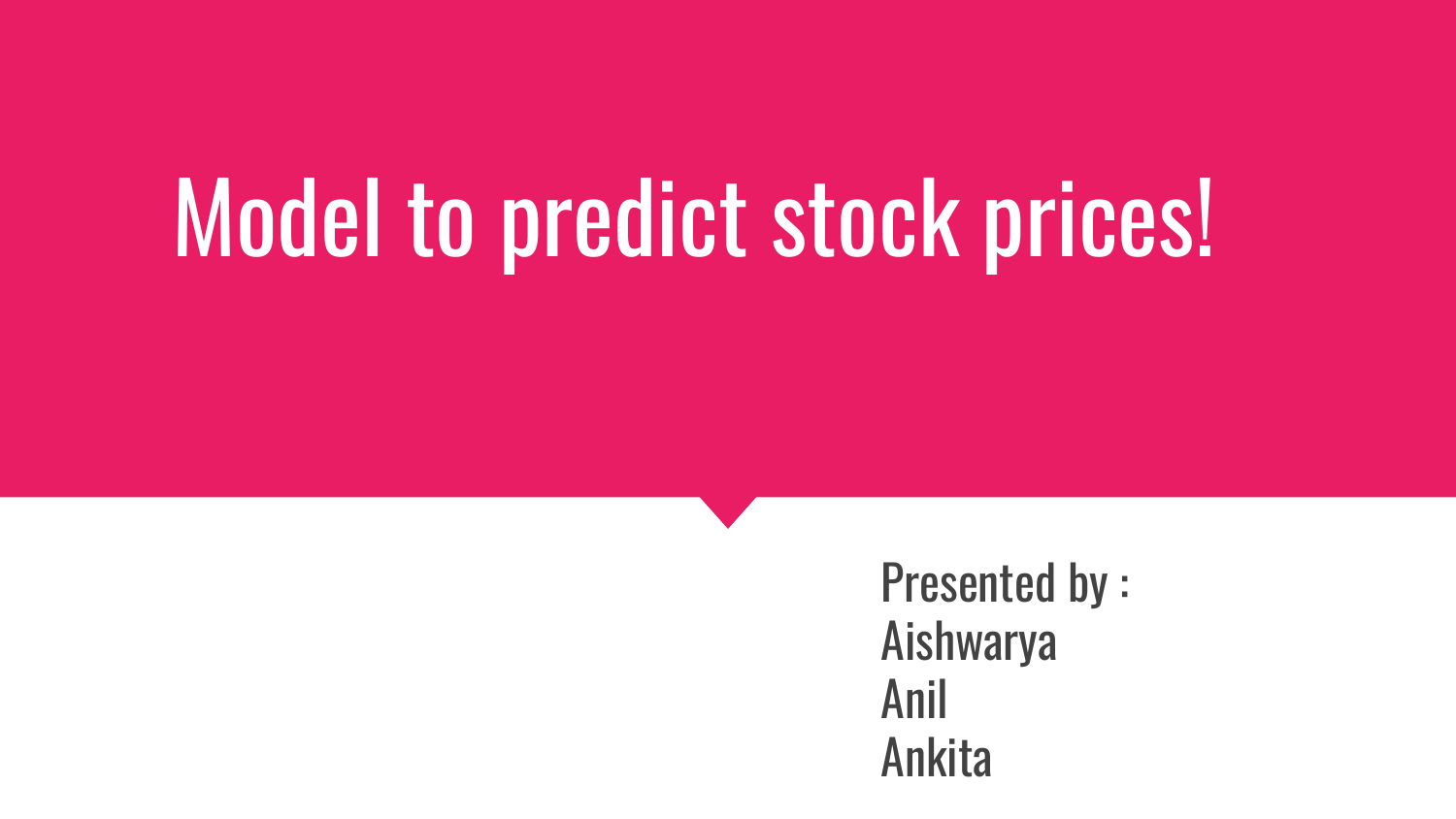

# Model to predict stock prices!

Presented by :
Aishwarya
Anil
Ankita